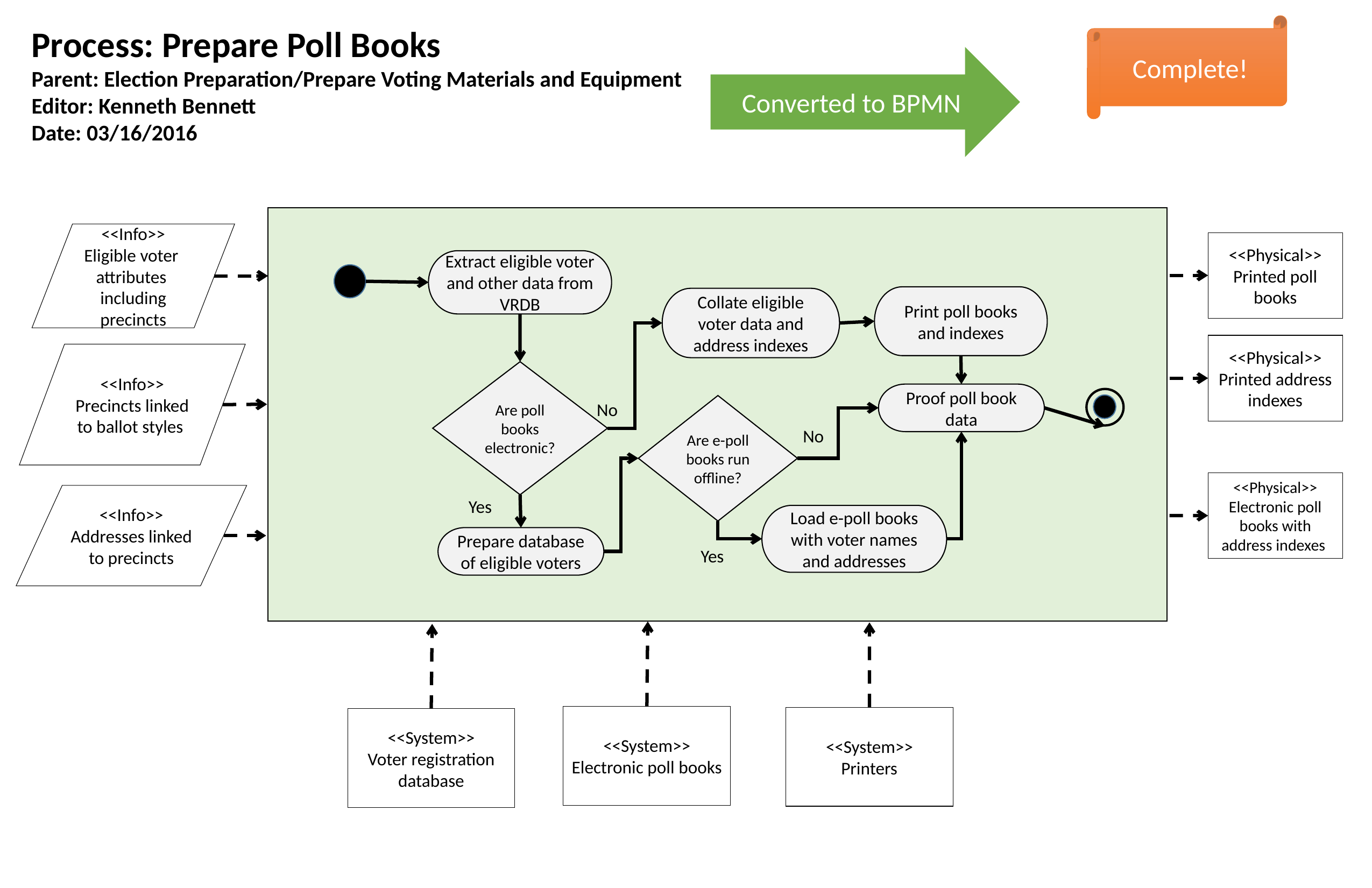

Complete!
Process: Prepare Poll Books
Parent: Election Preparation/Prepare Voting Materials and Equipment
Editor: Kenneth Bennett
Date: 03/16/2016
Converted to BPMN

<<Info>>
Eligible voter  attributes  including precincts
<<Physical>>
Printed poll books
Extract eligible voter and other data from VRDB

Print poll books and indexes
Collate eligible voter data and address indexes
<<Physical>>
Printed address indexes
<<Info>>
Precincts linked to ballot styles
Are poll books electronic?
Proof poll book data

No
Are e-poll books run offline?
No
<<Physical>>
Electronic poll books with address indexes
<<Info>>
Addresses linked to precincts
Yes
Load e-poll books with voter names and addresses
Prepare database of eligible voters
Yes
<<System>>
Electronic poll books
<<System>>
Printers
<<System>>
Voter registration database